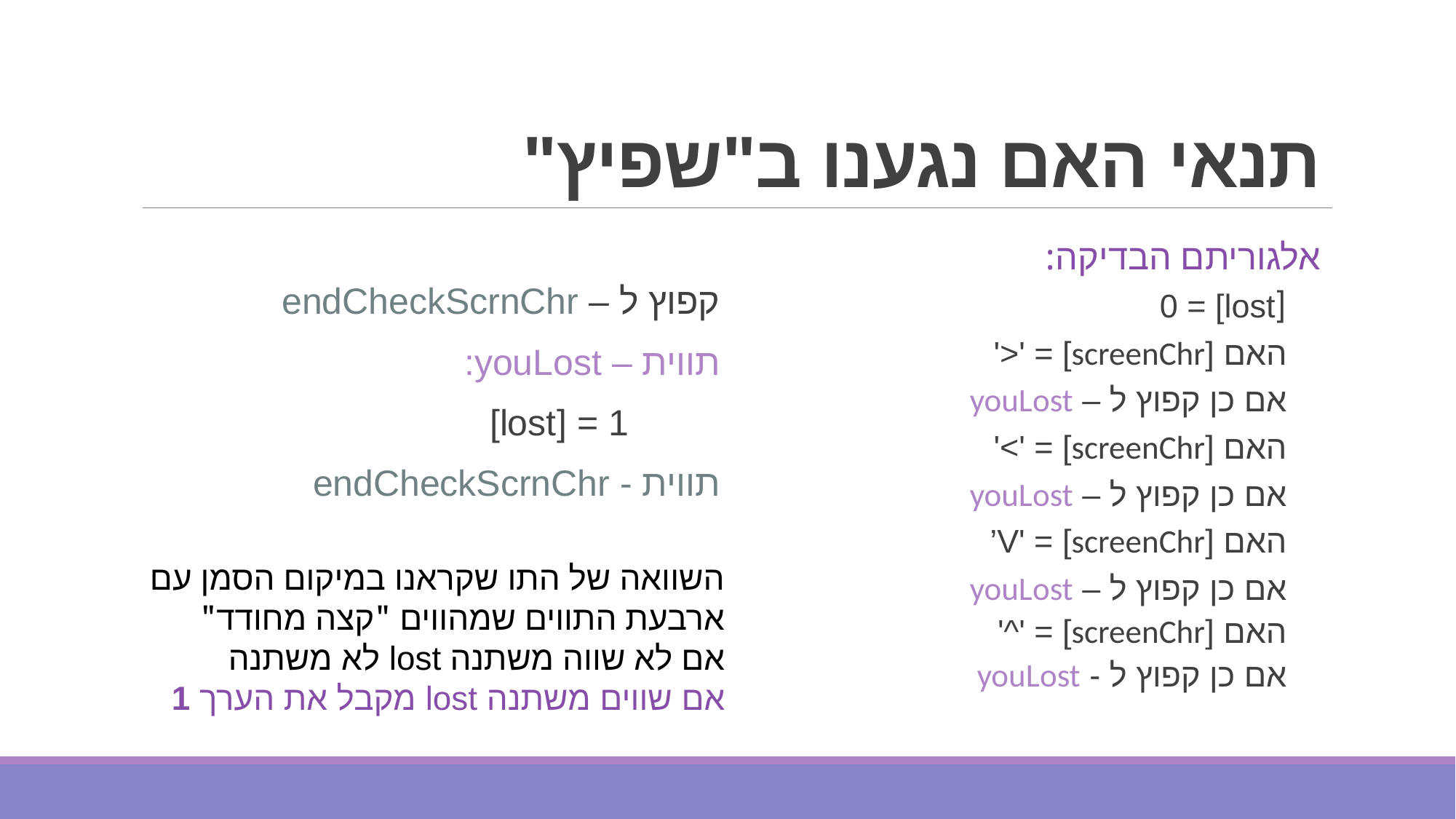

# תנאי האם נגענו ב"שפיץ"

קפוץ ל – endCheckScrnChr
תווית – youLost:
         1 = [lost]
תווית - endCheckScrnChr

אלגוריתם הבדיקה:
[lost] = 0
האם [screenChr] = '<'
אם כן קפוץ ל – youLost
האם [screenChr] = '>'
אם כן קפוץ ל – youLost
האם [screenChr] = 'V’
אם כן קפוץ ל – youLost
האם [screenChr] = '^'
אם כן קפוץ ל - youLost
השוואה של התו שקראנו במיקום הסמן עם ארבעת התווים שמהווים "קצה מחודד"
אם לא שווה משתנה lost לא משתנה
אם שווים משתנה lost מקבל את הערך 1